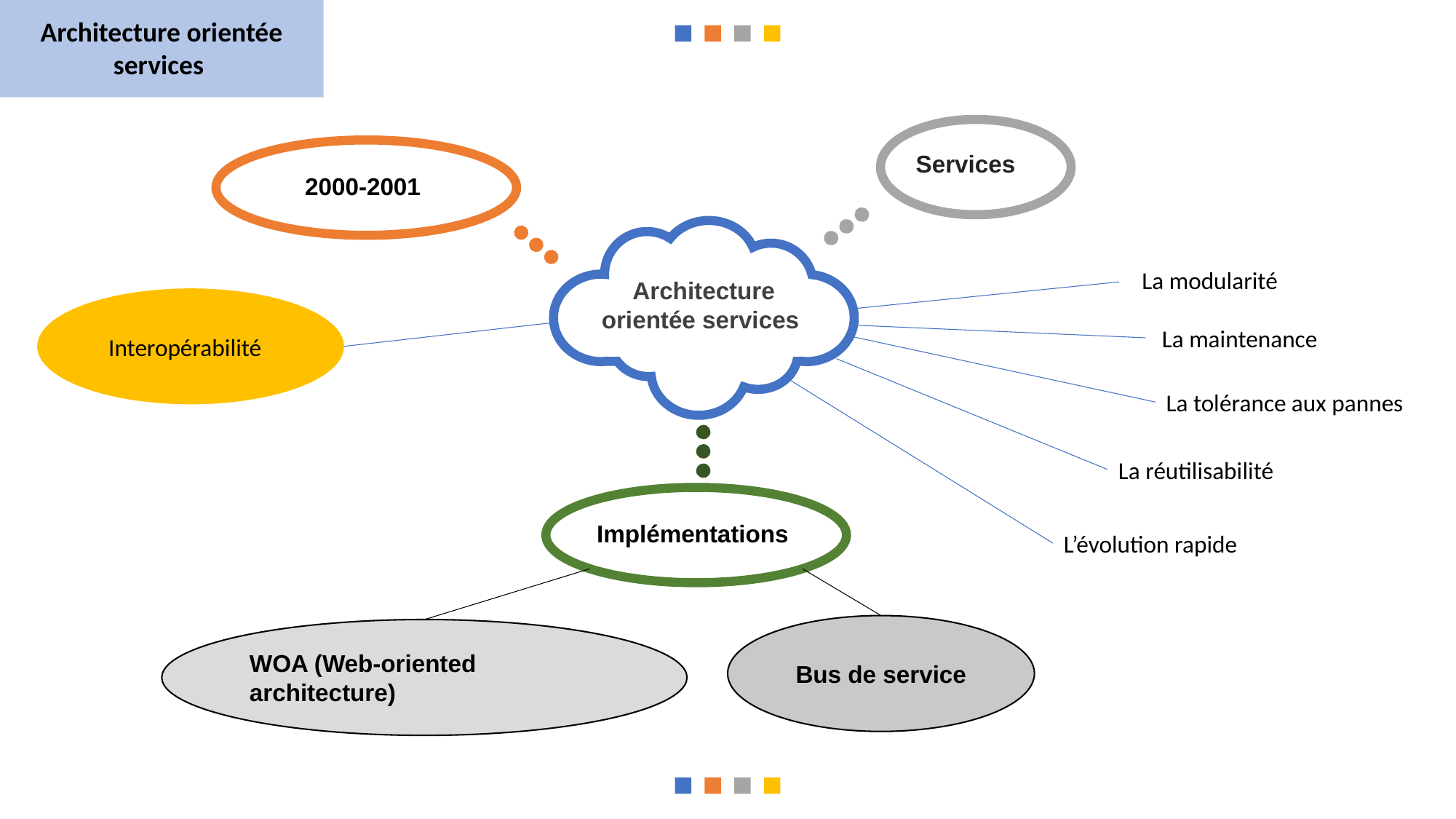

Architecture orientée services

Services
2000-2001

La modularité
Architecture orientée services
Interopérabilité
 La maintenance
La tolérance aux pannes

La réutilisabilité

Implémentations
L’évolution rapide
Bus de service
WOA (Web-oriented architecture)